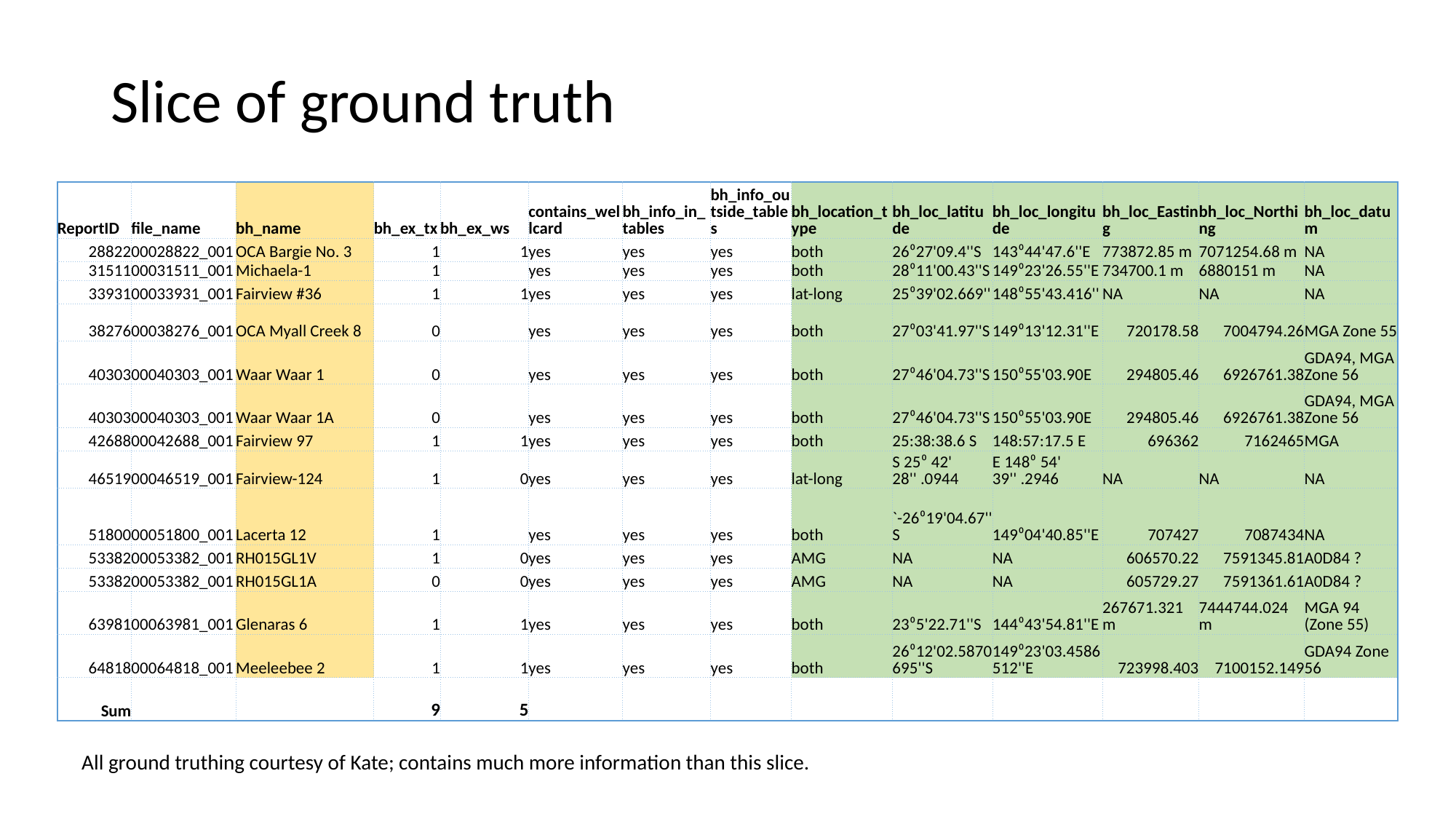

# Slice of ground truth
| ReportID | file\_name | bh\_name | bh\_ex\_tx | bh\_ex\_ws | contains\_wellcard | bh\_info\_in\_tables | bh\_info\_outside\_tables | bh\_location\_type | bh\_loc\_latitude | bh\_loc\_longitude | bh\_loc\_Easting | bh\_loc\_Northing | bh\_loc\_datum |
| --- | --- | --- | --- | --- | --- | --- | --- | --- | --- | --- | --- | --- | --- |
| 28822 | 00028822\_001 | OCA Bargie No. 3 | 1 | 1 | yes | yes | yes | both | 26⁰27'09.4''S | 143⁰44'47.6''E | 773872.85 m | 7071254.68 m | NA |
| 31511 | 00031511\_001 | Michaela-1 | 1 |  | yes | yes | yes | both | 28⁰11'00.43''S | 149⁰23'26.55''E | 734700.1 m | 6880151 m | NA |
| 33931 | 00033931\_001 | Fairview #36 | 1 | 1 | yes | yes | yes | lat-long | 25⁰39'02.669'' | 148⁰55'43.416'' | NA | NA | NA |
| 38276 | 00038276\_001 | OCA Myall Creek 8 | 0 |  | yes | yes | yes | both | 27⁰03'41.97''S | 149⁰13'12.31''E | 720178.58 | 7004794.26 | MGA Zone 55 |
| 40303 | 00040303\_001 | Waar Waar 1 | 0 |  | yes | yes | yes | both | 27⁰46'04.73''S | 150⁰55'03.90E | 294805.46 | 6926761.38 | GDA94, MGA Zone 56 |
| 40303 | 00040303\_001 | Waar Waar 1A | 0 |  | yes | yes | yes | both | 27⁰46'04.73''S | 150⁰55'03.90E | 294805.46 | 6926761.38 | GDA94, MGA Zone 56 |
| 42688 | 00042688\_001 | Fairview 97 | 1 | 1 | yes | yes | yes | both | 25:38:38.6 S | 148:57:17.5 E | 696362 | 7162465 | MGA |
| 46519 | 00046519\_001 | Fairview-124 | 1 | 0 | yes | yes | yes | lat-long | S 25⁰ 42' 28'' .0944 | E 148⁰ 54' 39'' .2946 | NA | NA | NA |
| 51800 | 00051800\_001 | Lacerta 12 | 1 |  | yes | yes | yes | both | `-26⁰19'04.67'' S | 149⁰04'40.85''E | 707427 | 7087434 | NA |
| 53382 | 00053382\_001 | RH015GL1V | 1 | 0 | yes | yes | yes | AMG | NA | NA | 606570.22 | 7591345.81 | A0D84 ? |
| 53382 | 00053382\_001 | RH015GL1A | 0 | 0 | yes | yes | yes | AMG | NA | NA | 605729.27 | 7591361.61 | A0D84 ? |
| 63981 | 00063981\_001 | Glenaras 6 | 1 | 1 | yes | yes | yes | both | 23⁰5'22.71''S | 144⁰43'54.81''E | 267671.321 m | 7444744.024 m | MGA 94 (Zone 55) |
| 64818 | 00064818\_001 | Meeleebee 2 | 1 | 1 | yes | yes | yes | both | 26⁰12'02.5870695''S | 149⁰23'03.4586512''E | 723998.403 | 7100152.149 | GDA94 Zone 56 |
| Sum |  |  | 9 | 5 |  |  |  |  |  |  |  |  |  |
All ground truthing courtesy of Kate; contains much more information than this slice.